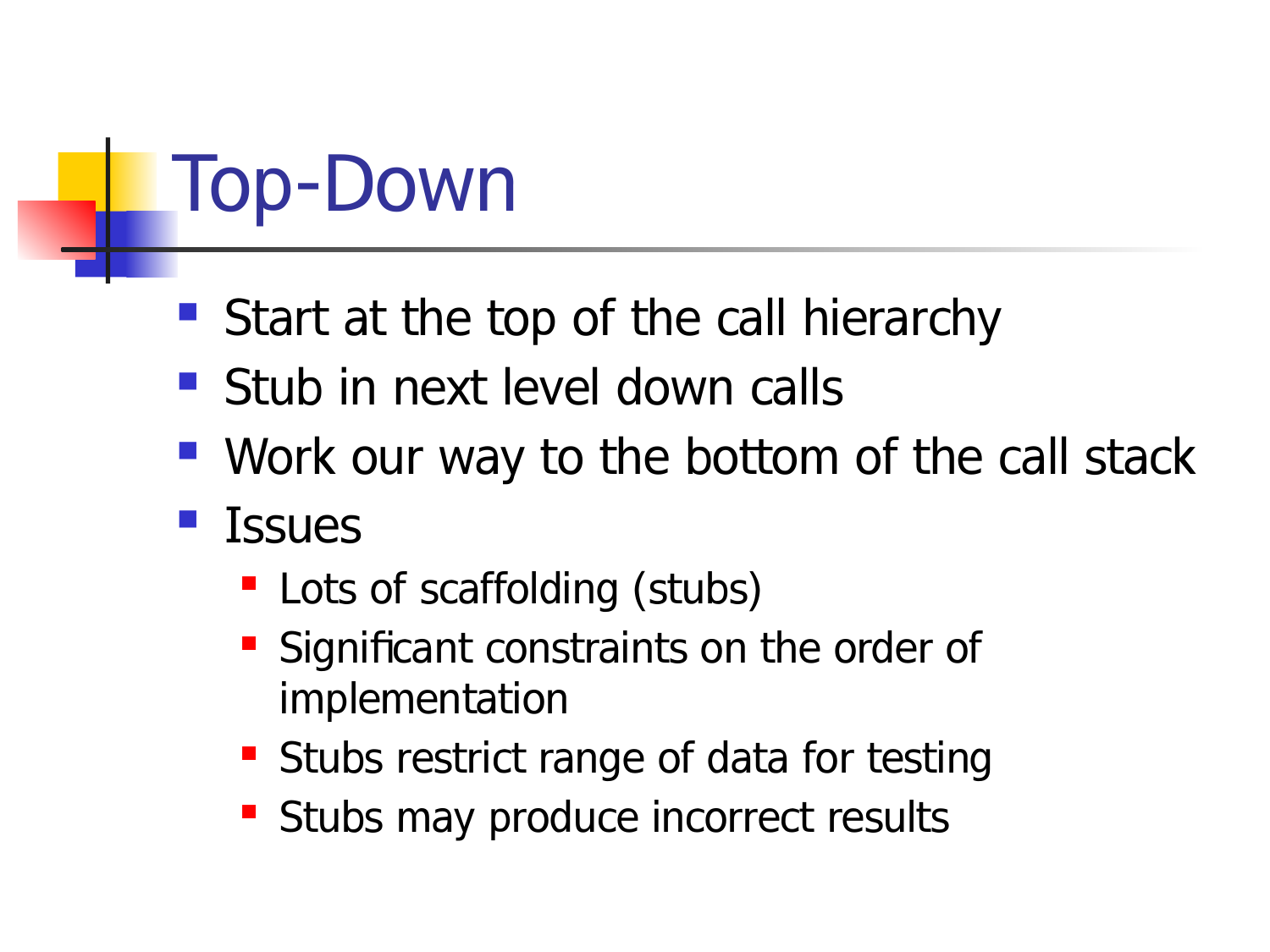

# Top-Down
Start at the top of the call hierarchy
Stub in next level down calls
Work our way to the bottom of the call stack
Issues
Lots of scaffolding (stubs)
Significant constraints on the order of implementation
Stubs restrict range of data for testing
Stubs may produce incorrect results